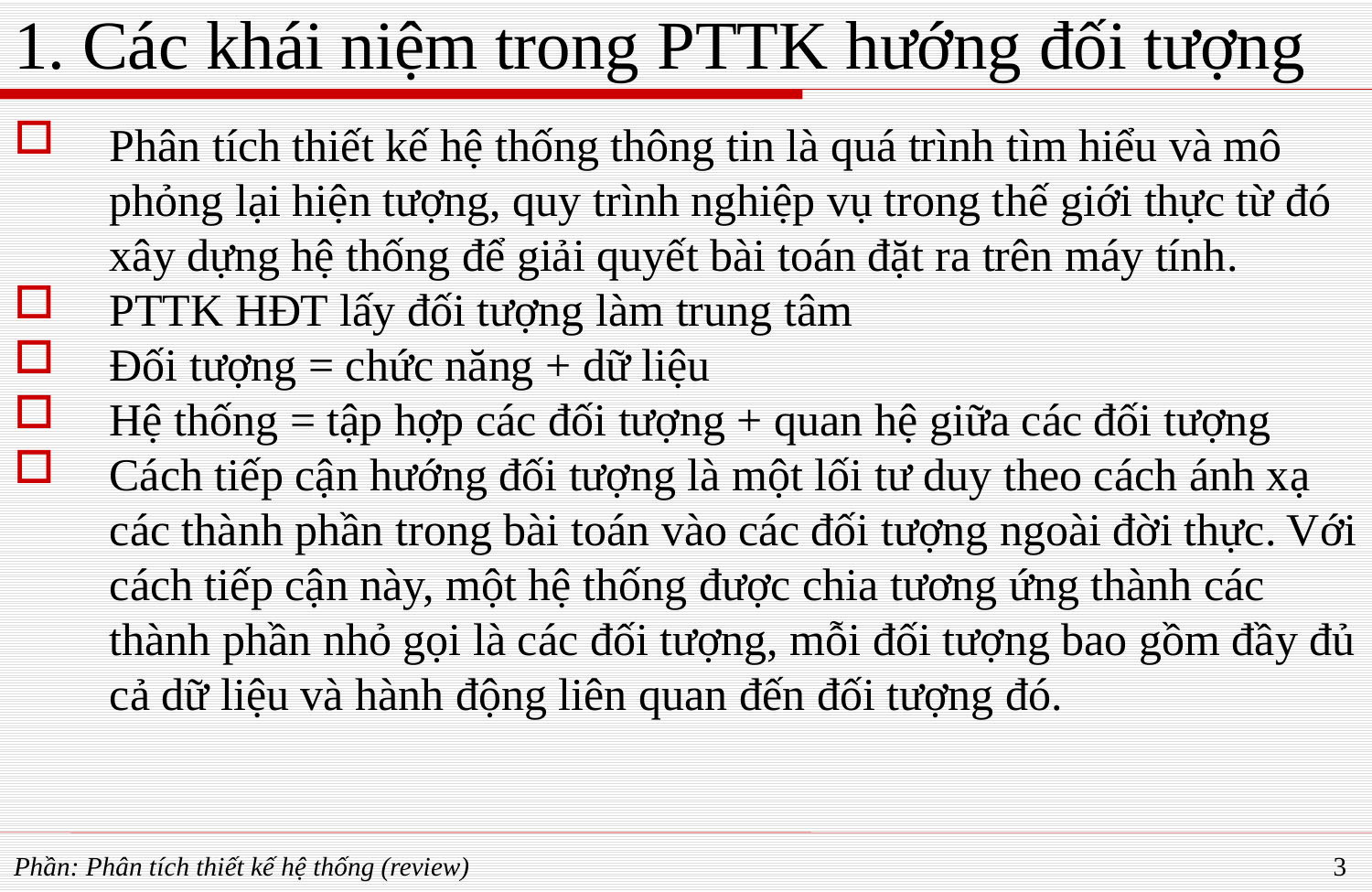

# 1. Các khái niệm trong PTTK hướng đối tượng
Phân tích thiết kế hệ thống thông tin là quá trình tìm hiểu và mô phỏng lại hiện tượng, quy trình nghiệp vụ trong thế giới thực từ đó xây dựng hệ thống để giải quyết bài toán đặt ra trên máy tính.
PTTK HĐT lấy đối tượng làm trung tâm
Đối tượng = chức năng + dữ liệu
Hệ thống = tập hợp các đối tượng + quan hệ giữa các đối tượng
Cách tiếp cận hướng đối tượng là một lối tư duy theo cách ánh xạ các thành phần trong bài toán vào các đối tượng ngoài đời thực. Với cách tiếp cận này, một hệ thống được chia tương ứng thành các thành phần nhỏ gọi là các đối tượng, mỗi đối tượng bao gồm đầy đủ cả dữ liệu và hành động liên quan đến đối tượng đó.
Phần: Phân tích thiết kế hệ thống (review)
3